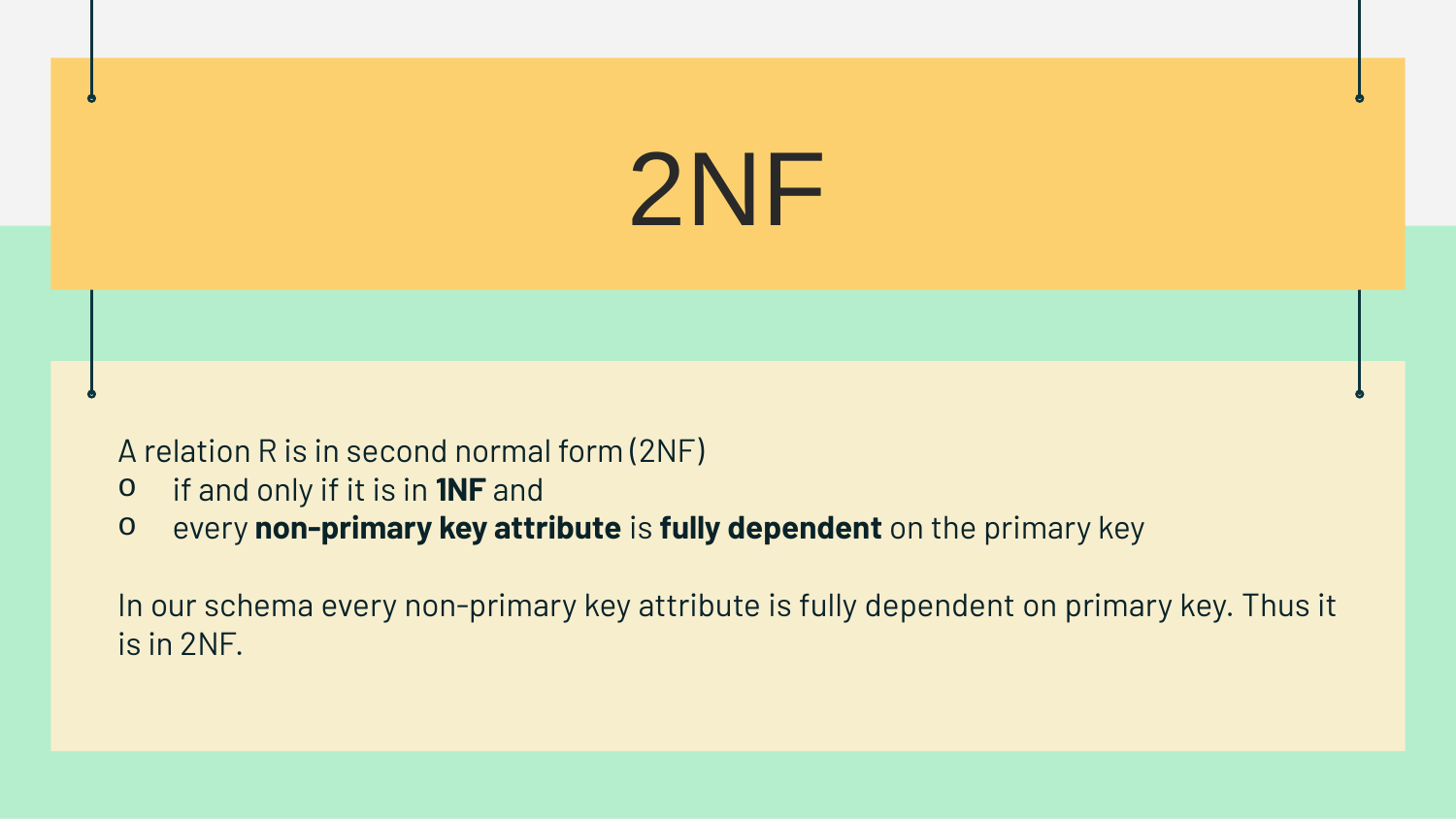

# 2NF
A relation R is in second normal form (2NF)
if and only if it is in 1NF and
every non-primary key attribute is fully dependent on the primary key

In our schema every non-primary key attribute is fully dependent on primary key. Thus it is in 2NF.